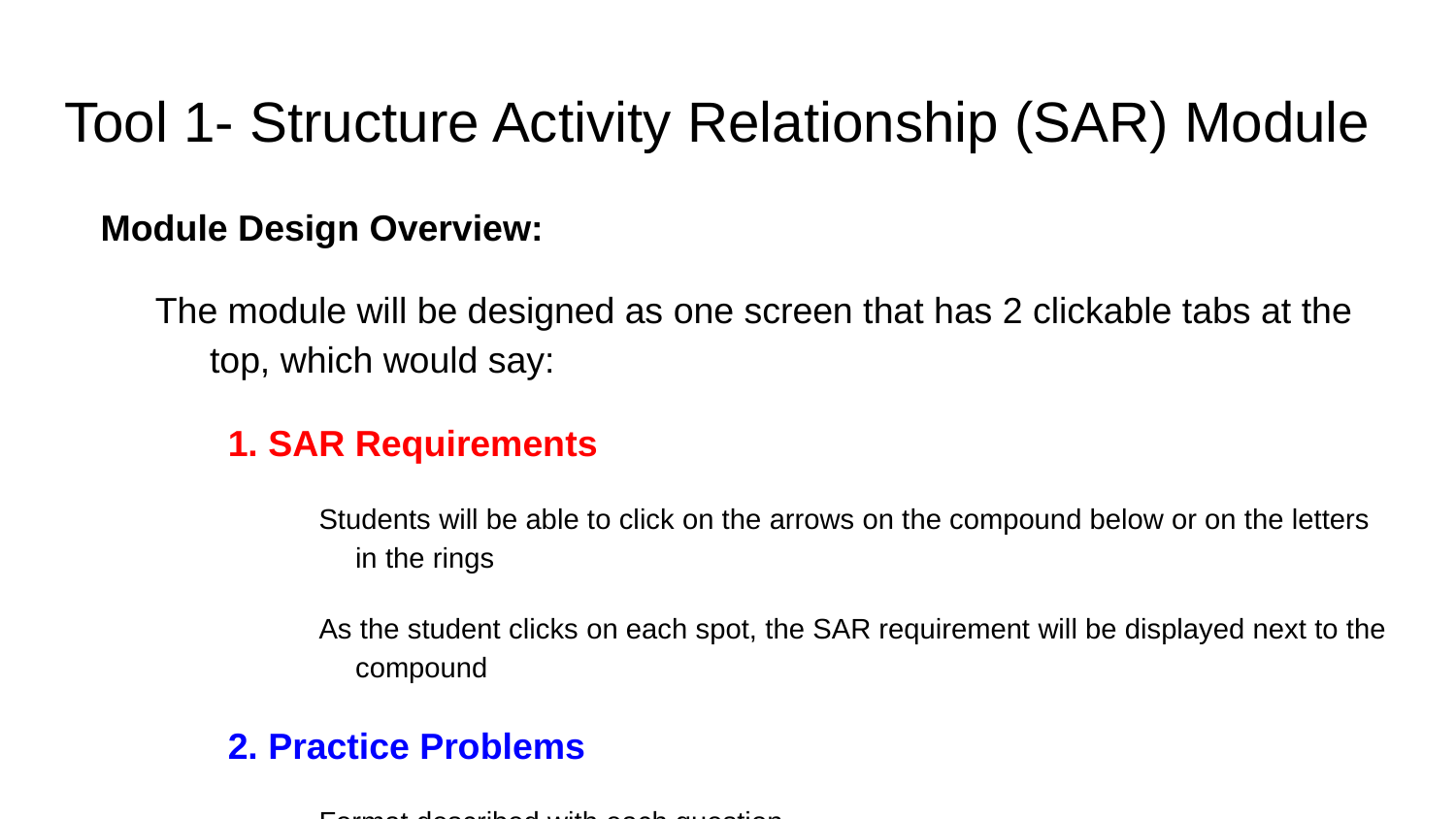

# Tool 1- Structure Activity Relationship (SAR) Module

Module Design Overview:
The module will be designed as one screen that has 2 clickable tabs at the top, which would say:
1. SAR Requirements
Students will be able to click on the arrows on the compound below or on the letters in the rings
As the student clicks on each spot, the SAR requirement will be displayed next to the compound
2. Practice Problems
Format described with each question